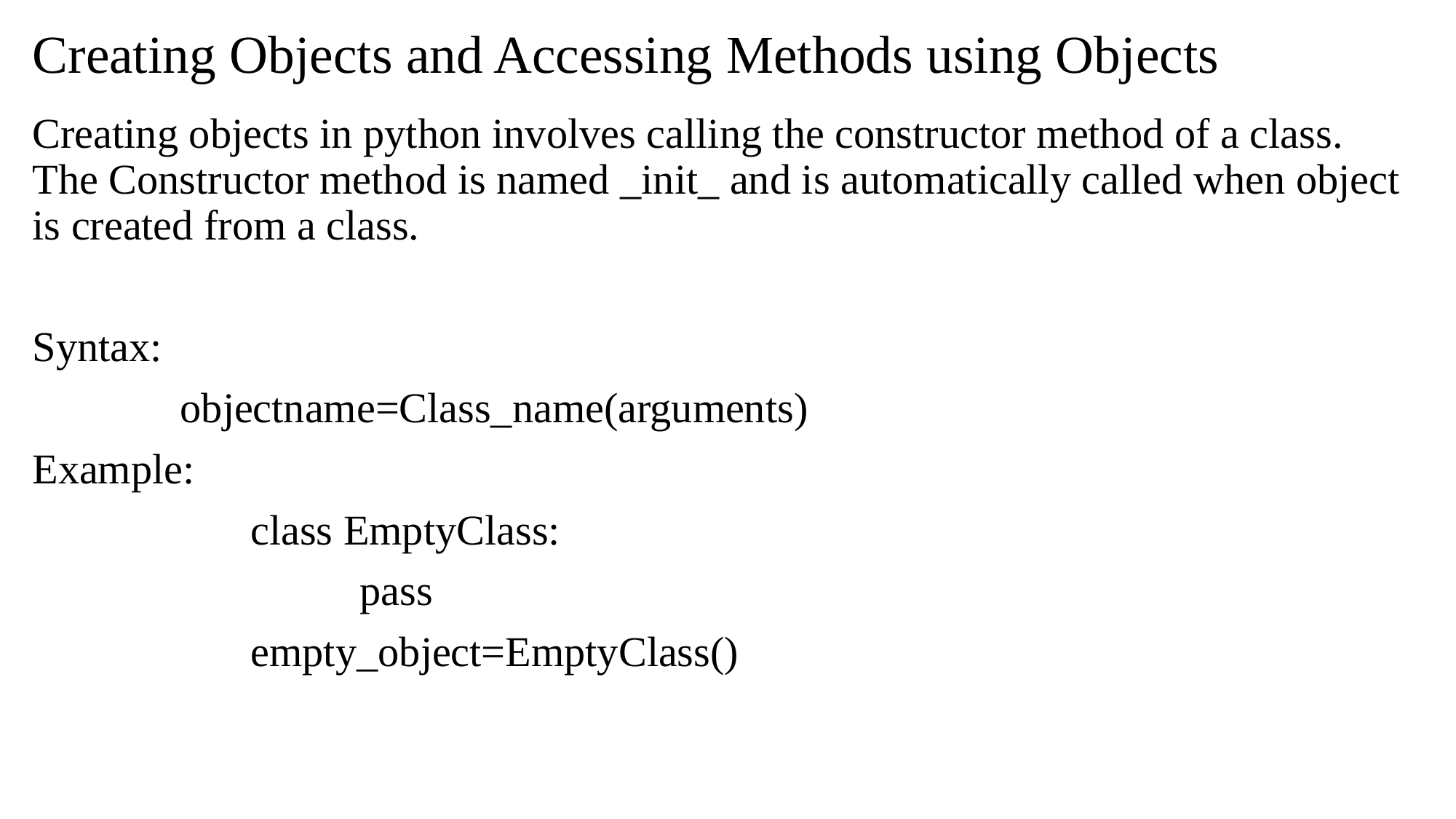

# Creating Objects and Accessing Methods using Objects
Creating objects in python involves calling the constructor method of a class. The Constructor method is named _init_ and is automatically called when object is created from a class.

Syntax:
              objectname=Class_name(arguments)
Example:
		class EmptyClass:
			pass
		empty_object=EmptyClass()